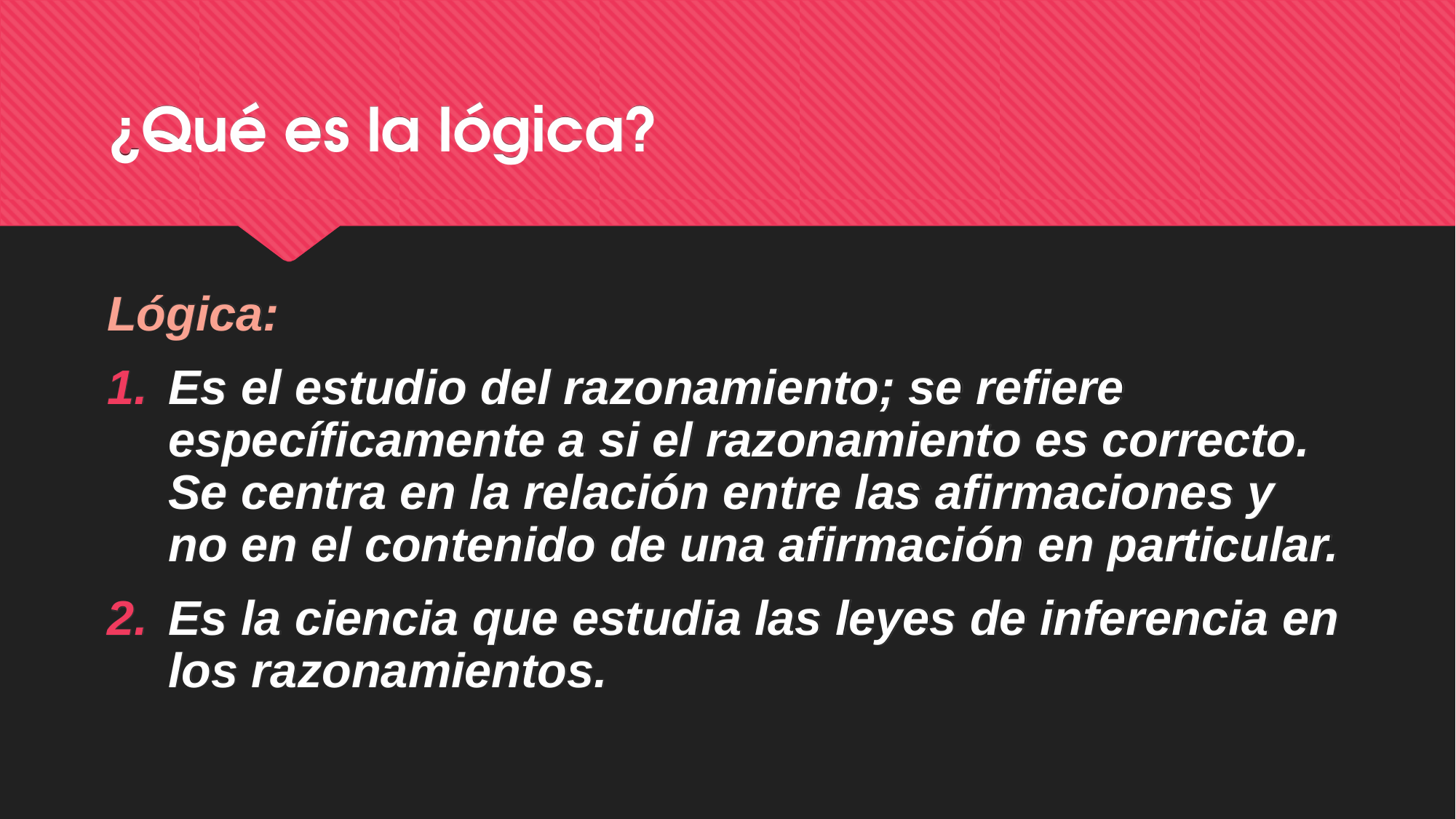

# ¿Qué es la lógica?
Lógica:
Es el estudio del razonamiento; se refiere específicamente a si el razonamiento es correcto. Se centra en la relación entre las afirmaciones y no en el contenido de una afirmación en particular.
Es la ciencia que estudia las leyes de inferencia en los razonamientos.